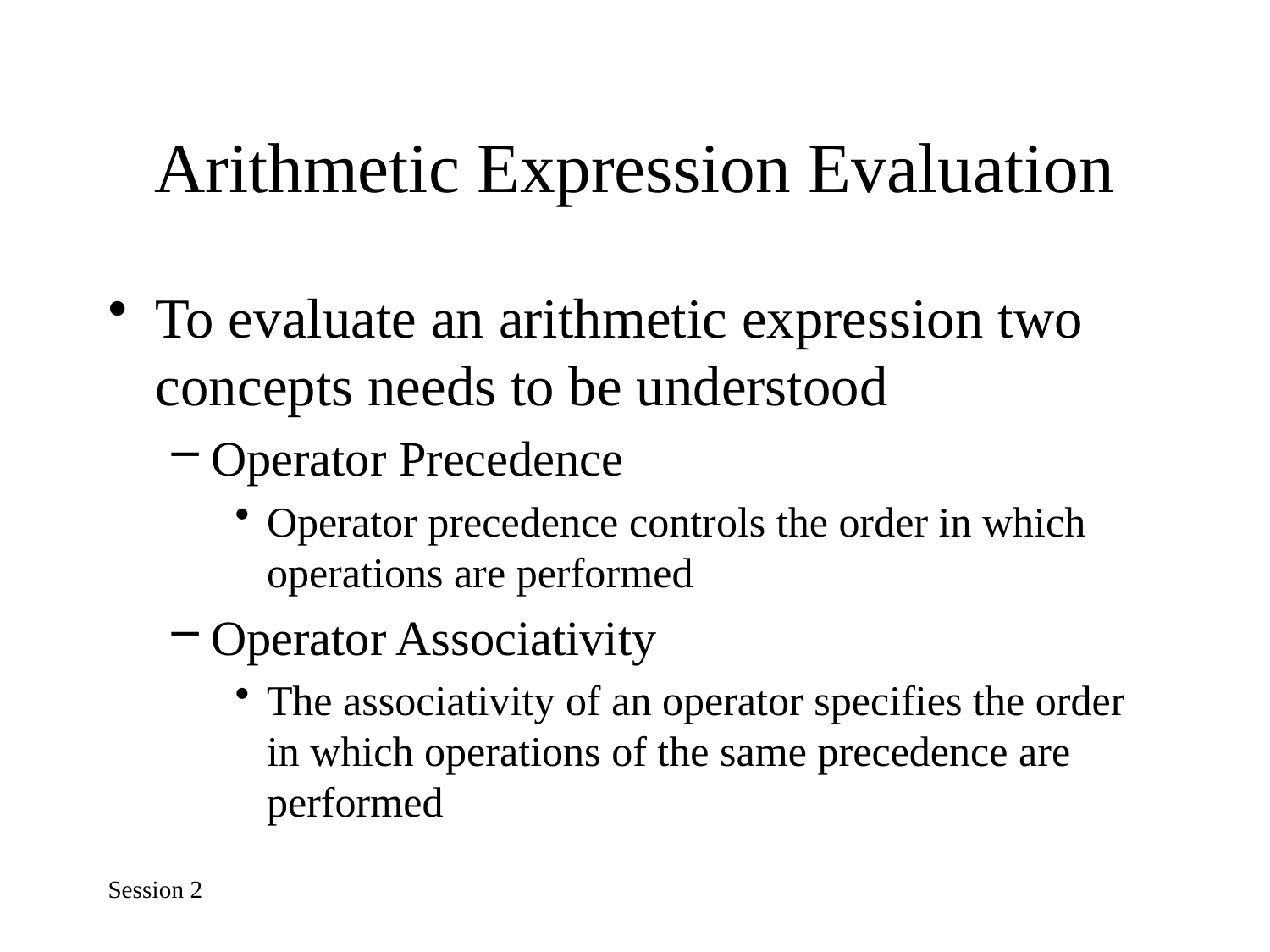

# Arithmetic Expression Evaluation
To evaluate an arithmetic expression two concepts needs to be understood
Operator Precedence
Operator precedence controls the order in which operations are performed
Operator Associativity
The associativity of an operator specifies the order in which operations of the same precedence are performed
Session 2
24